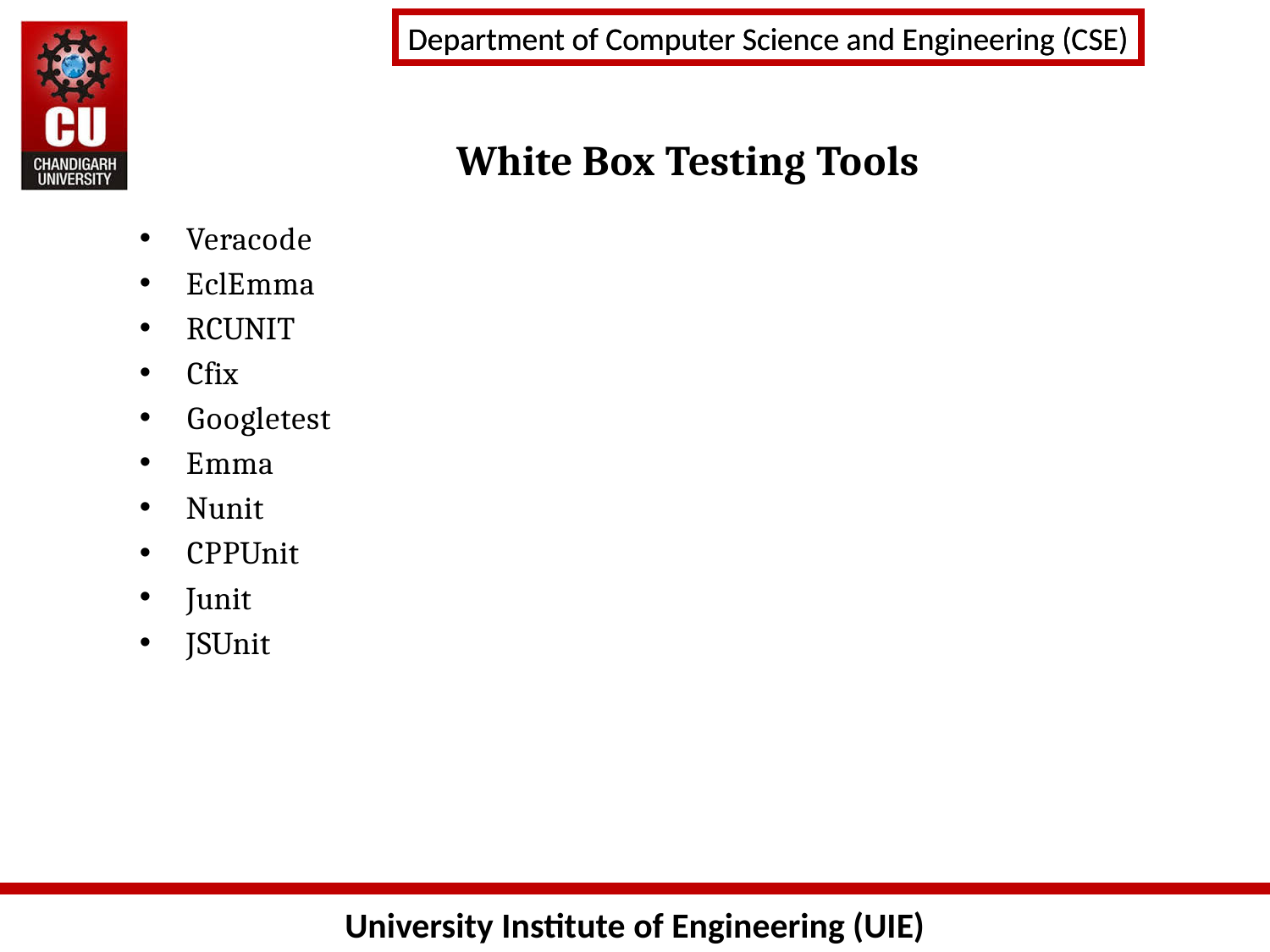

# White Box Testing Tools
Veracode
EclEmma
RCUNIT
Cfix
Googletest
Emma
Nunit
CPPUnit
Junit
JSUnit